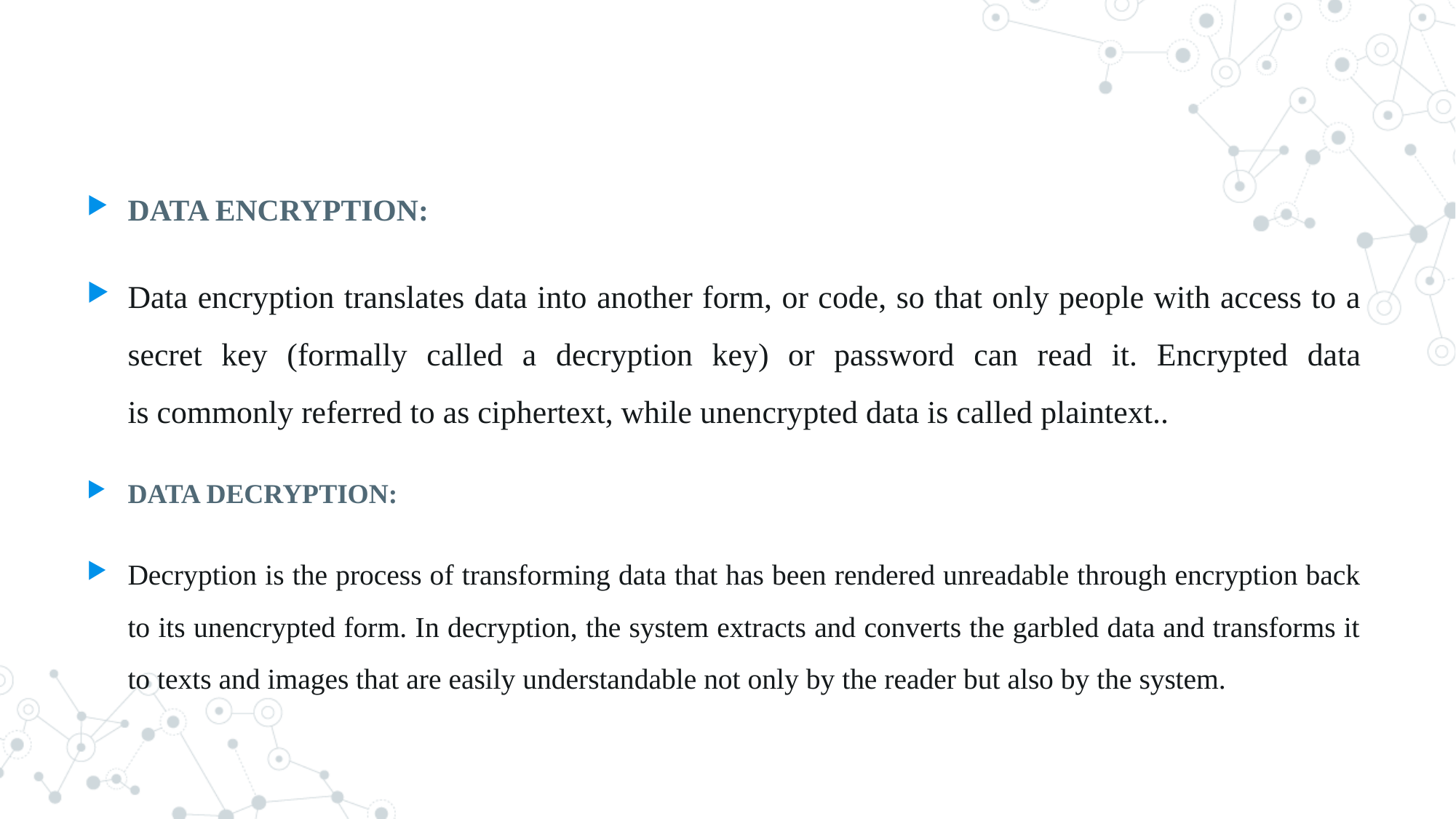

#
DATA ENCRYPTION:
Data encryption translates data into another form, or code, so that only people with access to a secret key (formally called a decryption key) or password can read it. Encrypted data is commonly referred to as ciphertext, while unencrypted data is called plaintext..
DATA DECRYPTION:
Decryption is the process of transforming data that has been rendered unreadable through encryption back to its unencrypted form. In decryption, the system extracts and converts the garbled data and transforms it to texts and images that are easily understandable not only by the reader but also by the system.